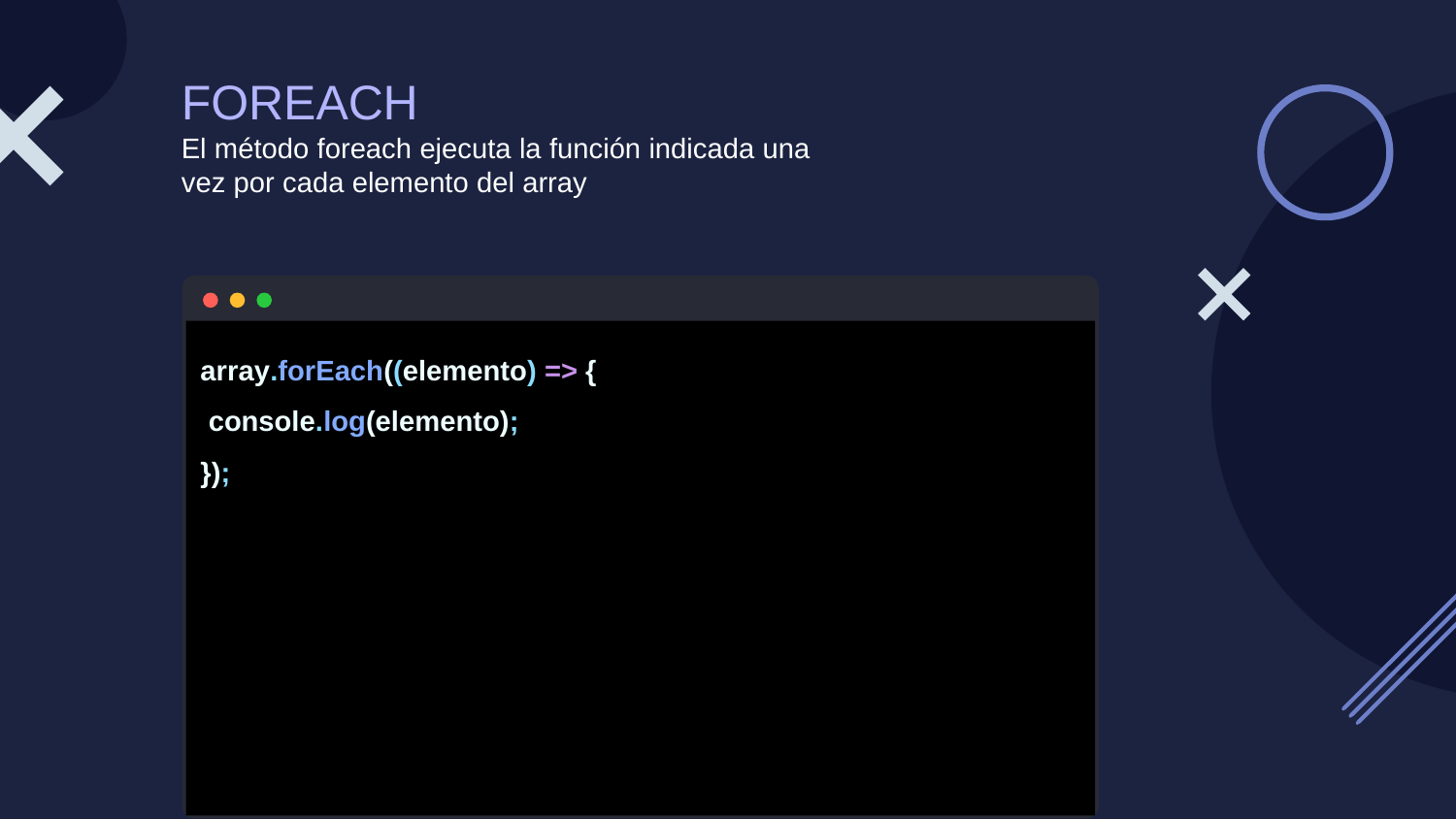

# FOREACH
El método foreach ejecuta la función indicada una vez por cada elemento del array

array.forEach((elemento) => {
 console.log(elemento);
});